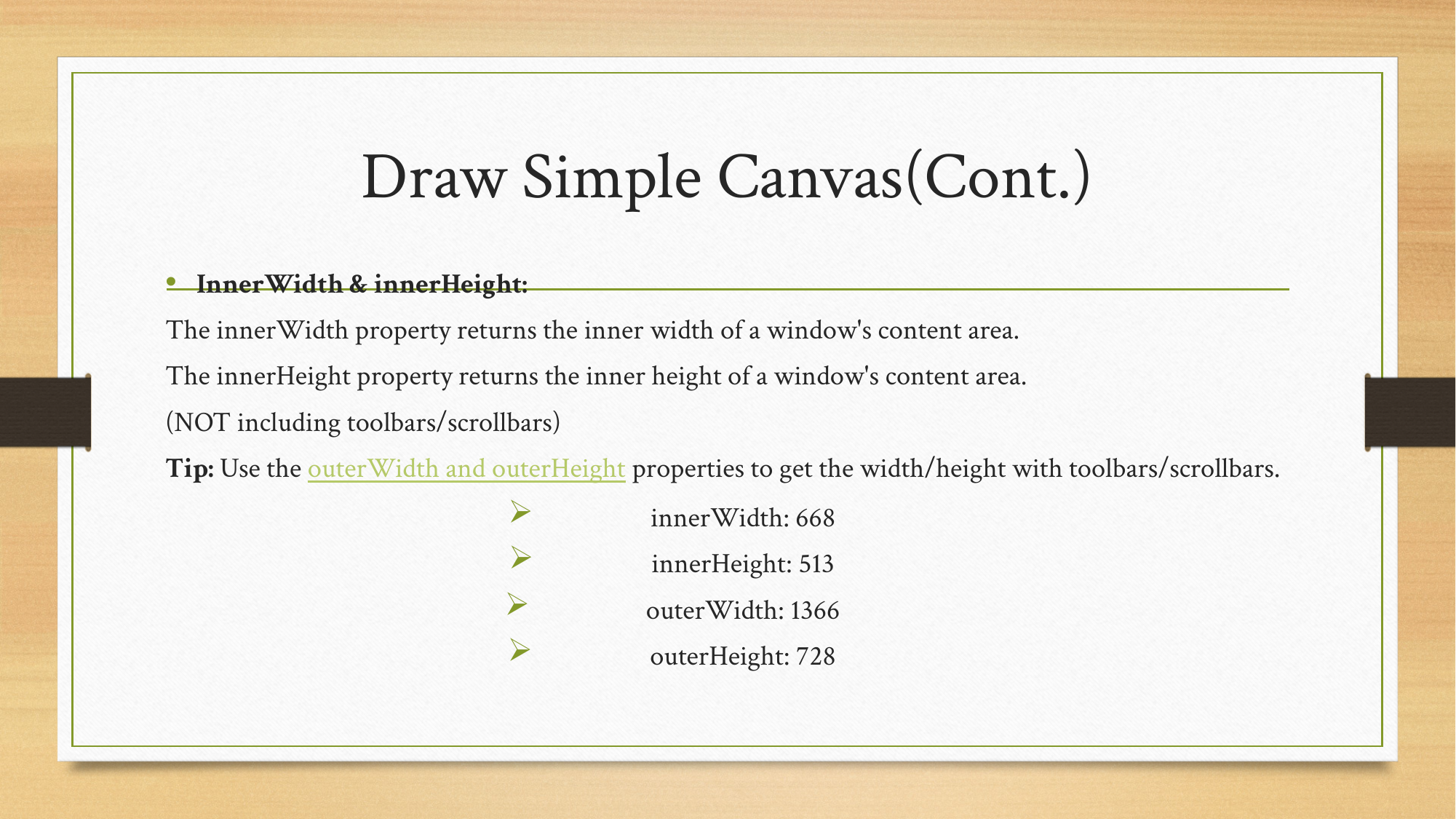

# Draw Simple Canvas(Cont.)
InnerWidth & innerHeight:
The innerWidth property returns the inner width of a window's content area.
The innerHeight property returns the inner height of a window's content area.
(NOT including toolbars/scrollbars)
Tip: Use the outerWidth and outerHeight properties to get the width/height with toolbars/scrollbars.
innerWidth: 668
innerHeight: 513
outerWidth: 1366
outerHeight: 728